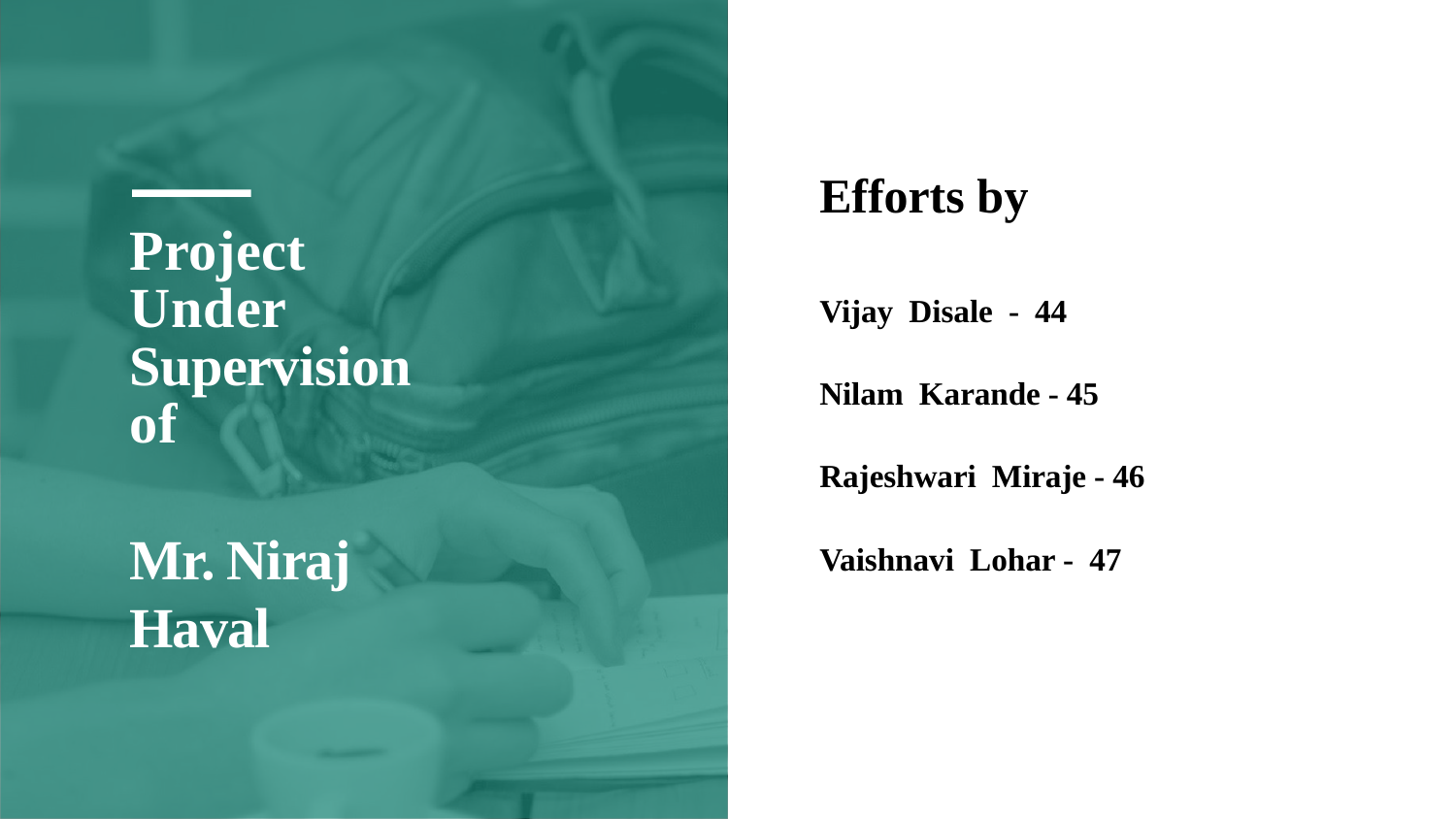

# Efforts by
Project Under  Supervision of

Mr. Niraj Haval
Vijay  Disale  -  44
Nilam  Karande - 45
Rajeshwari  Miraje - 46
Vaishnavi  Lohar -  47